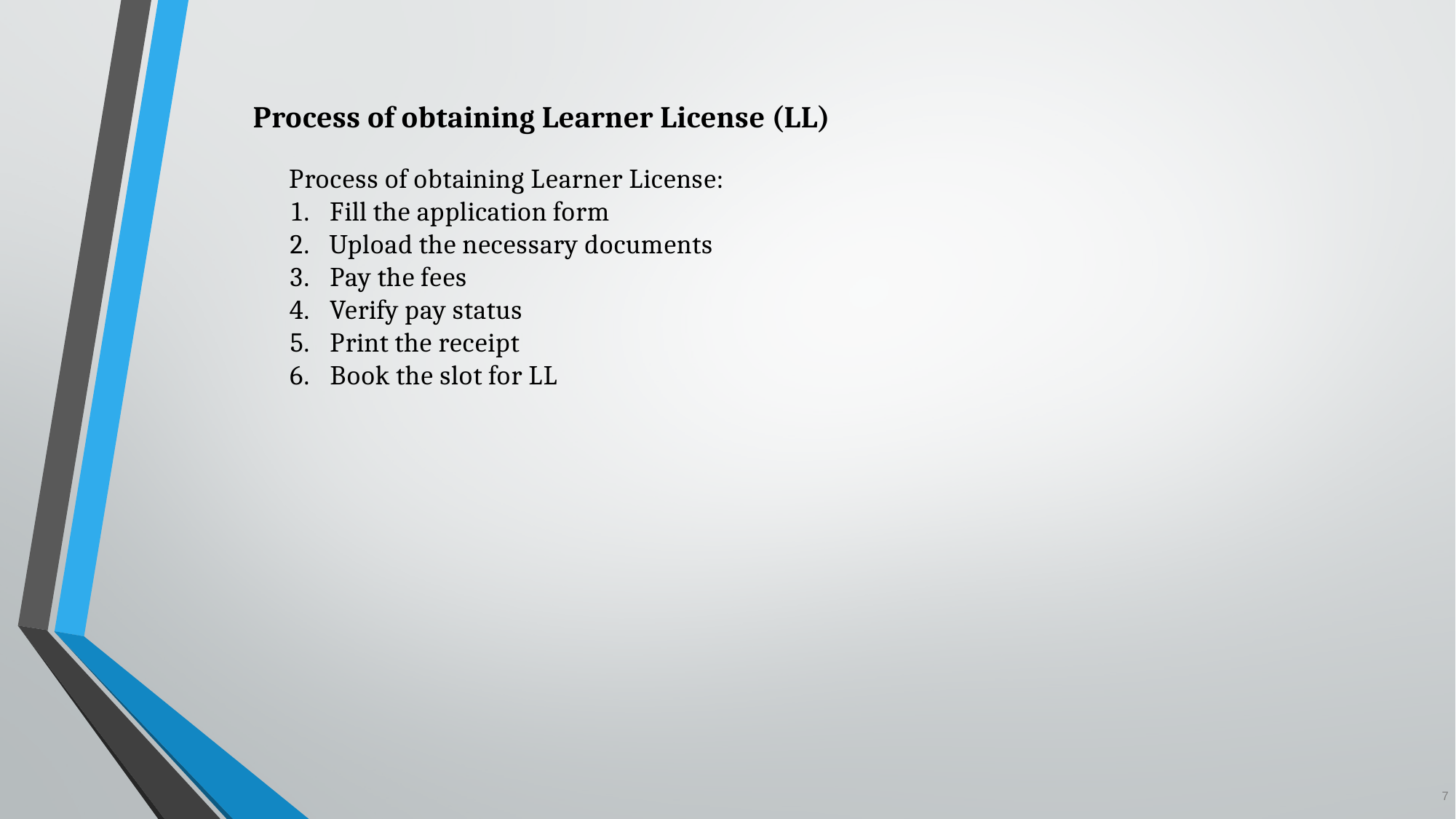

Process of obtaining Learner License (LL)
Process of obtaining Learner License:
Fill the application form
Upload the necessary documents
Pay the fees
Verify pay status
Print the receipt
Book the slot for LL